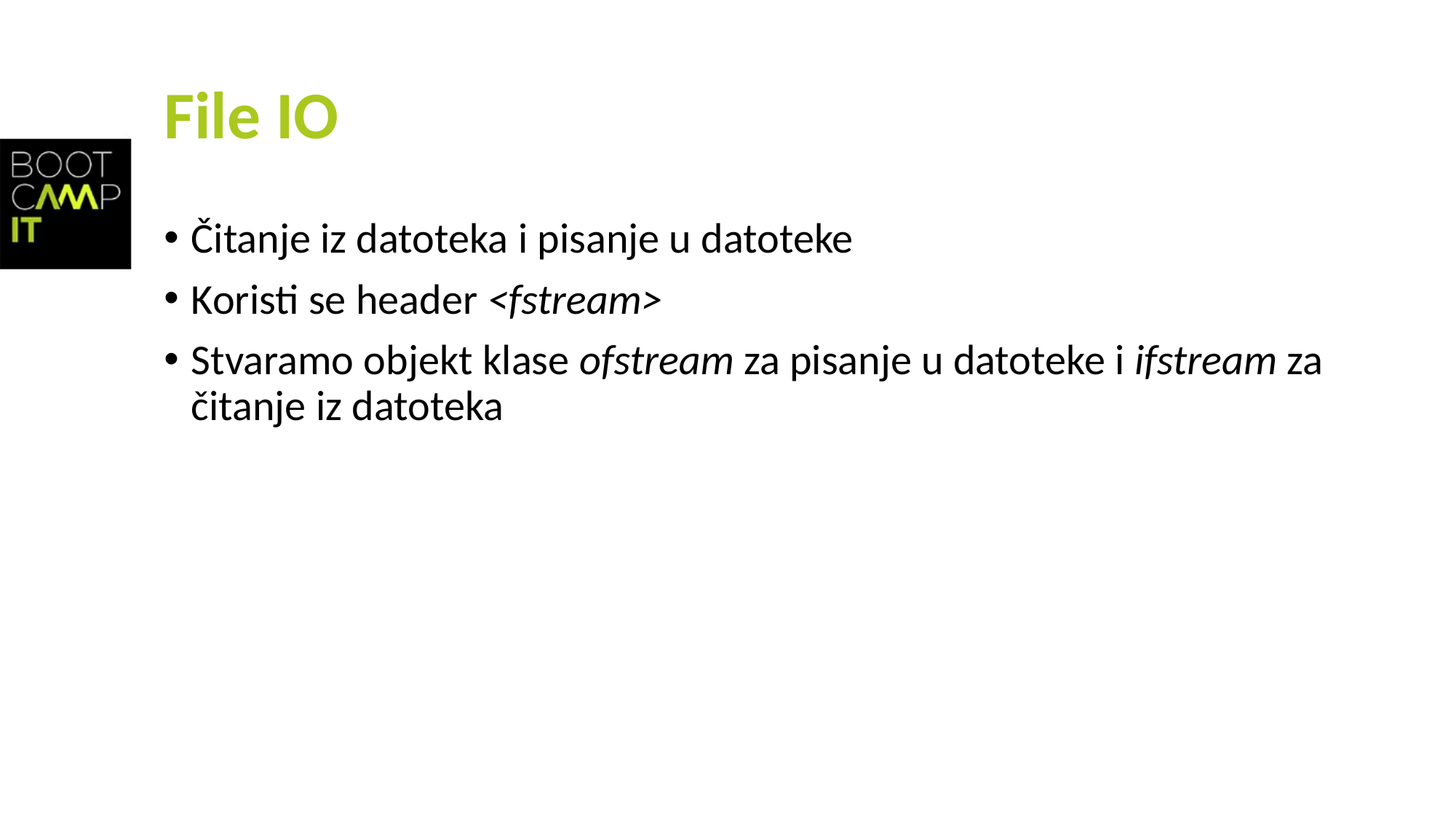

# File IO
Čitanje iz datoteka i pisanje u datoteke
Koristi se header <fstream>
Stvaramo objekt klase ofstream za pisanje u datoteke i ifstream za čitanje iz datoteka